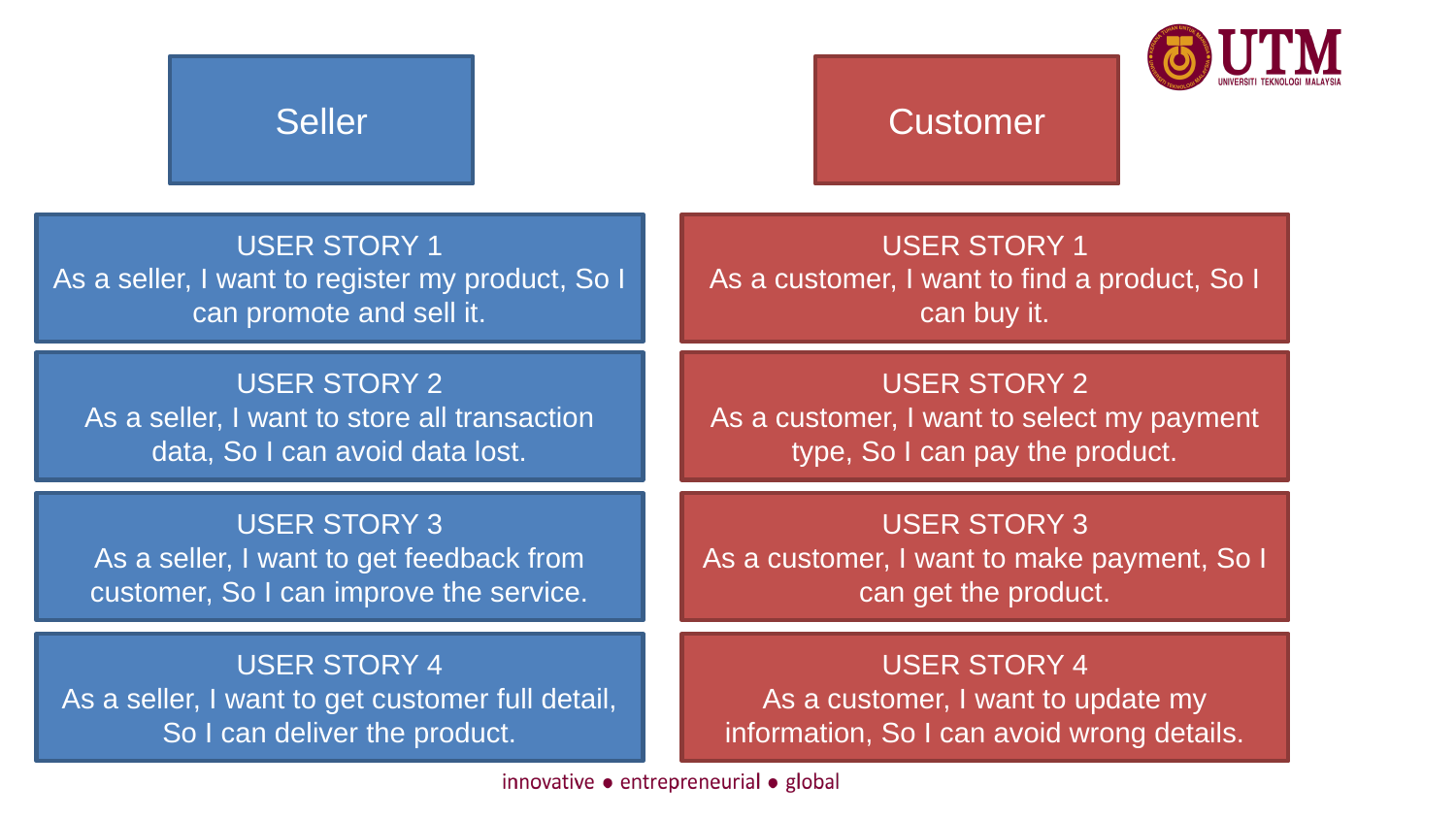

Seller
Customer
USER STORY 1
As a seller, I want to register my product, So I can promote and sell it.
USER STORY 1
As a customer, I want to find a product, So I can buy it.
USER STORY 2
As a seller, I want to store all transaction data, So I can avoid data lost.
USER STORY 2
As a customer, I want to select my payment type, So I can pay the product.
USER STORY 3
As a seller, I want to get feedback from customer, So I can improve the service.
USER STORY 3
As a customer, I want to make payment, So I can get the product.
USER STORY 4
As a customer, I want to update my information, So I can avoid wrong details.
USER STORY 4
As a seller, I want to get customer full detail, So I can deliver the product.